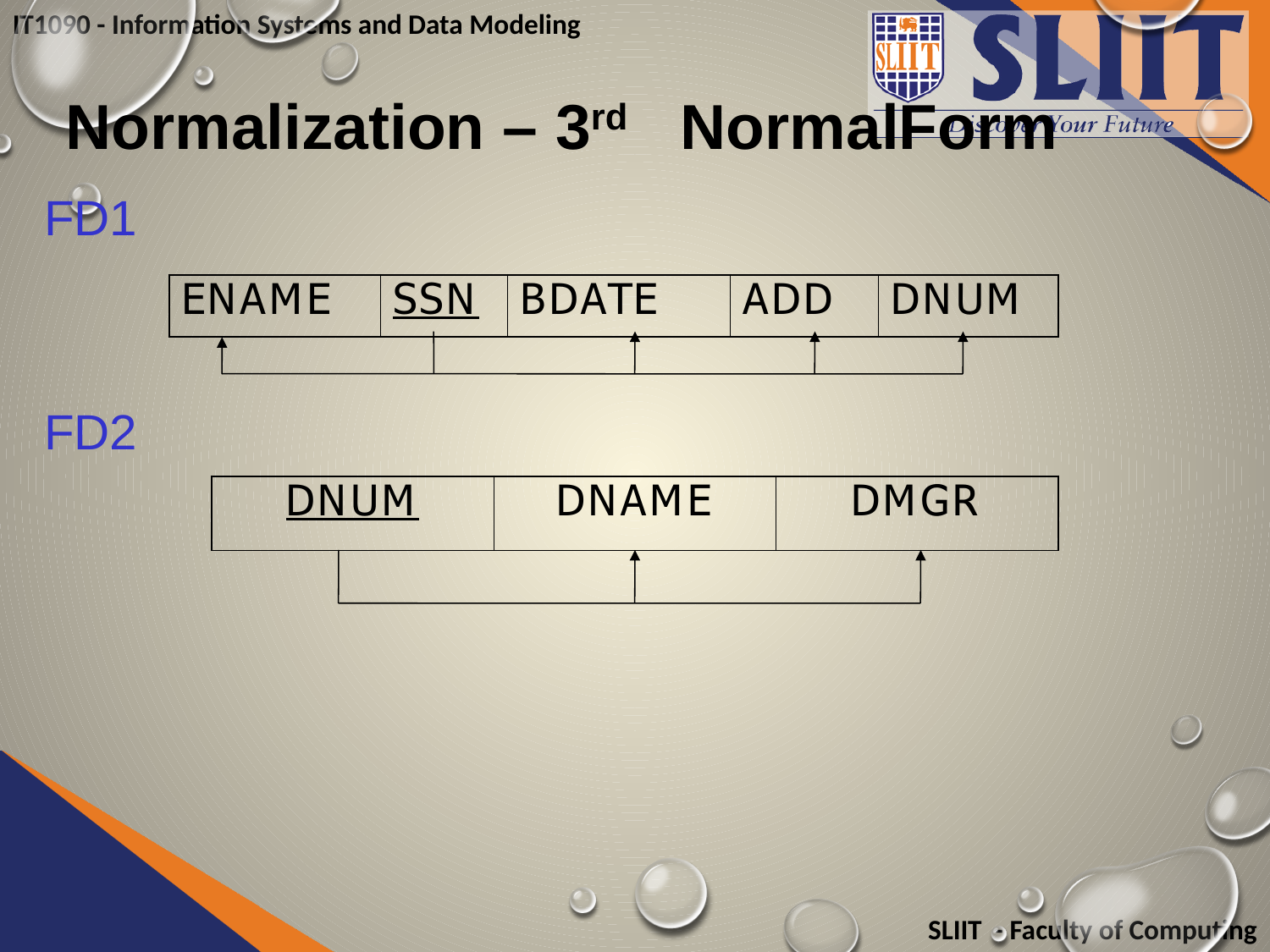

Normalization – 3rd   NormalForm
FD1

FD2

| ENAME | SSN | BDATE | ADD | DNUM |
| --- | --- | --- | --- | --- |

| DNUM | DNAME | DMGR |
| --- | --- | --- |